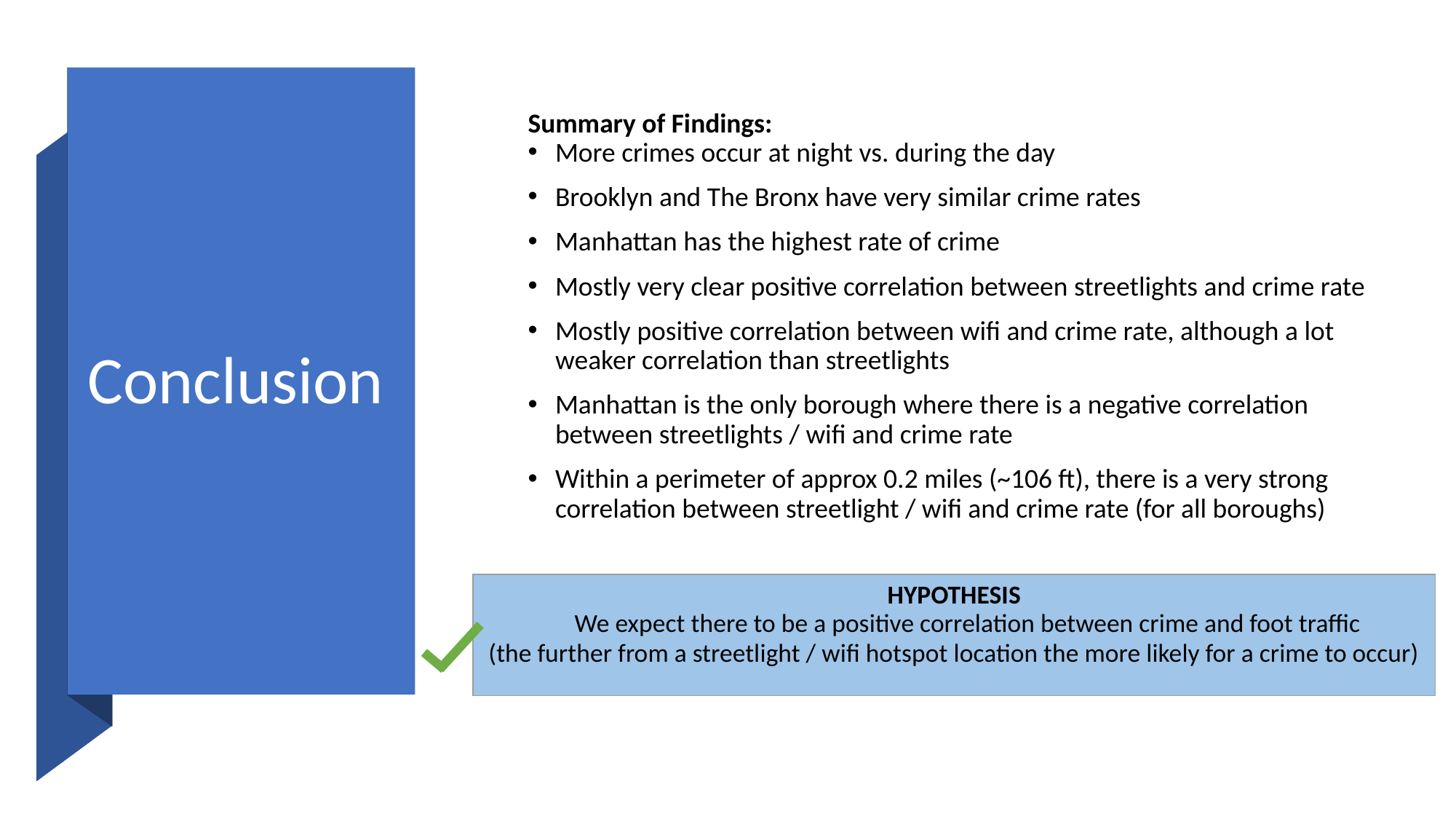

Summary of Findings:
More crimes occur at night vs. during the day
Brooklyn and The Bronx have very similar crime rates
Manhattan has the highest rate of crime
Mostly very clear positive correlation between streetlights and crime rate
Mostly positive correlation between wifi and crime rate, although a lot weaker correlation than streetlights
Manhattan is the only borough where there is a negative correlation between streetlights / wifi and crime rate
Within a perimeter of approx 0.2 miles (~106 ft), there is a very strong correlation between streetlight / wifi and crime rate (for all boroughs)

# Conclusion
| HYPOTHESIS We expect there to be a positive correlation between crime and foot traffic (the further from a streetlight / wifi hotspot location the more likely for a crime to occur) |
| --- |